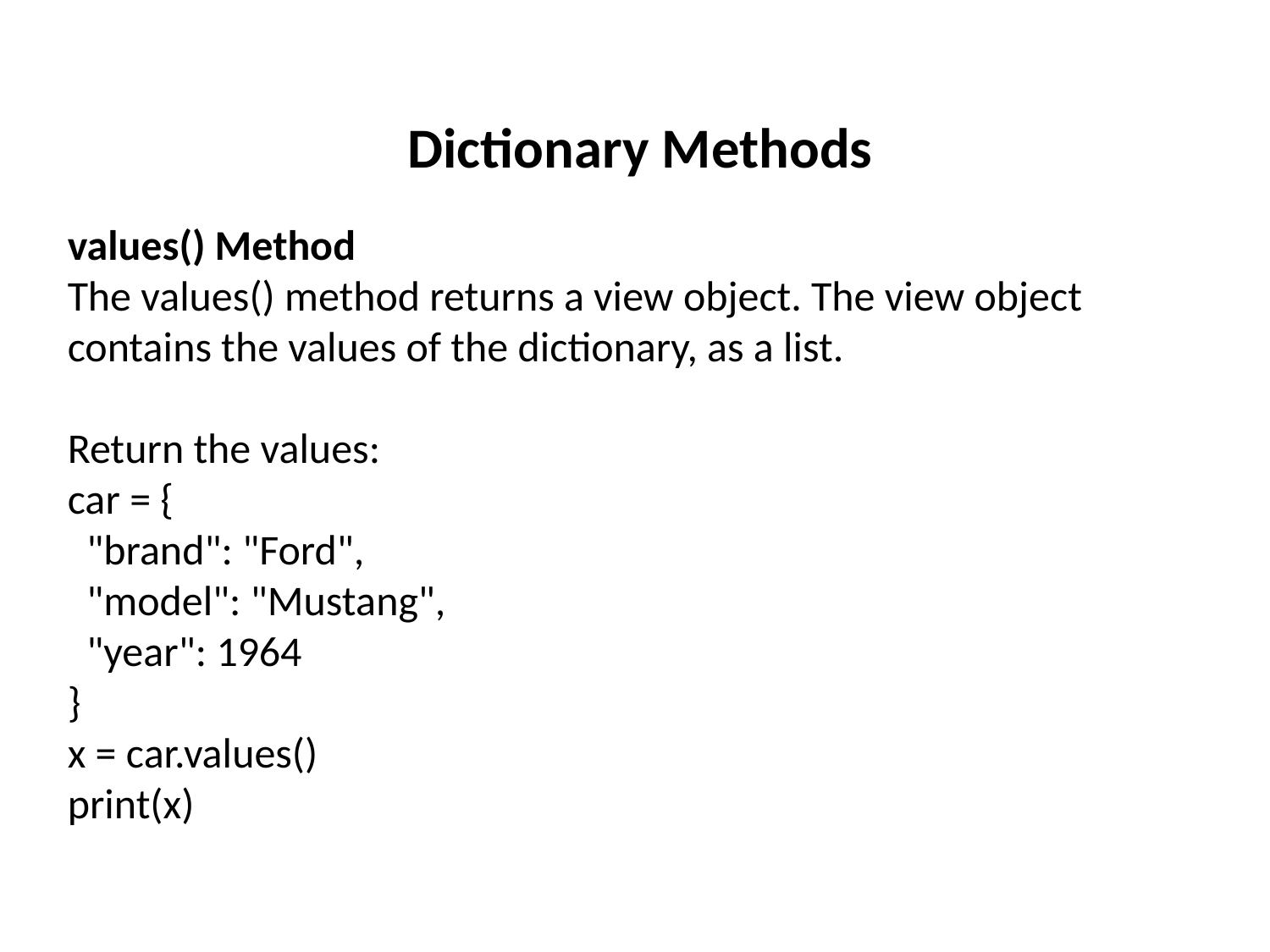

Dictionary Methods
values() Method
The values() method returns a view object. The view object contains the values of the dictionary, as a list.

Return the values:
car = {
  "brand": "Ford",
  "model": "Mustang",
  "year": 1964
}
x = car.values()
print(x)